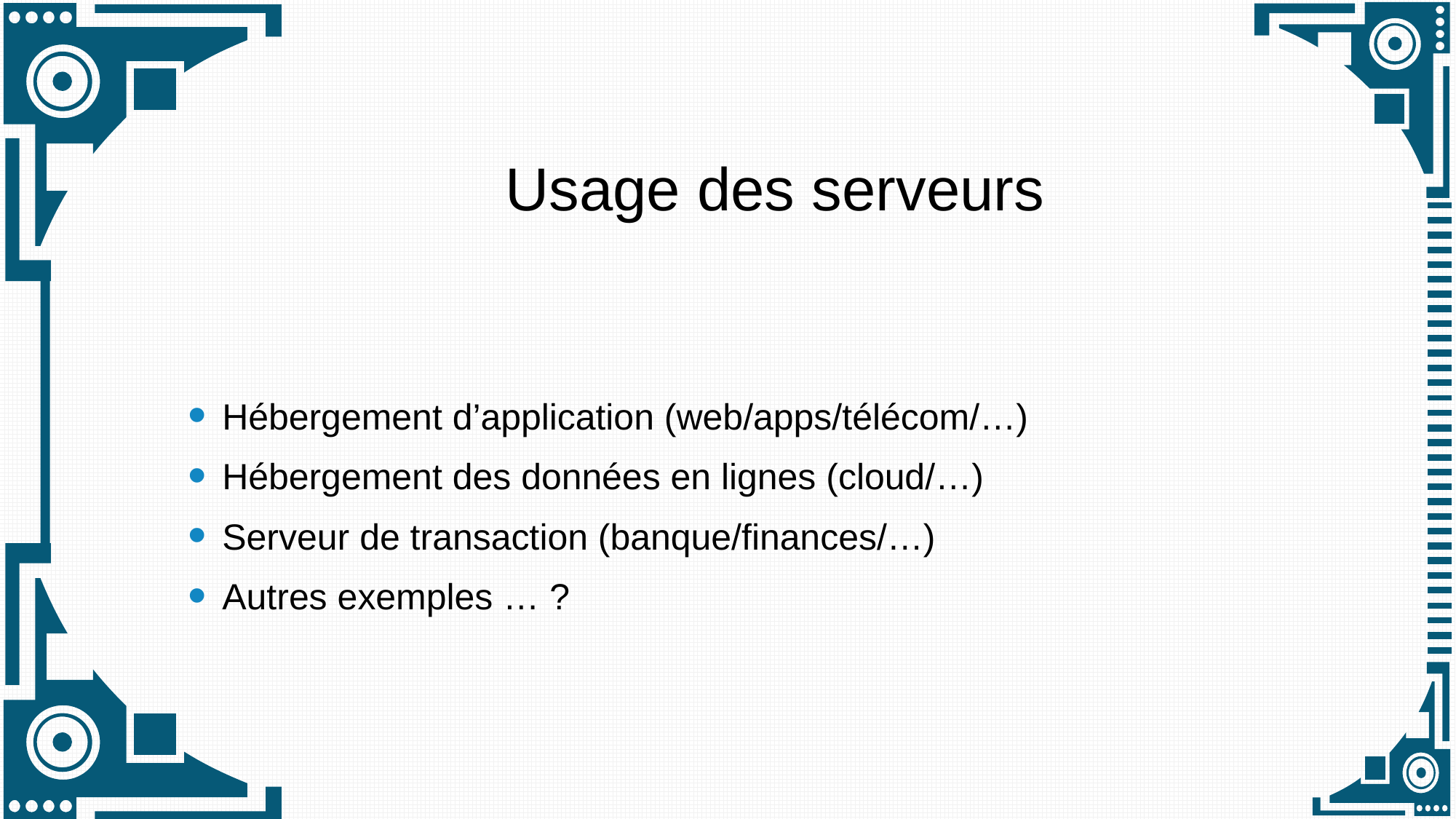

# Usage des serveurs
Hébergement d’application (web/apps/télécom/…)
Hébergement des données en lignes (cloud/…)
Serveur de transaction (banque/finances/…)
Autres exemples … ?